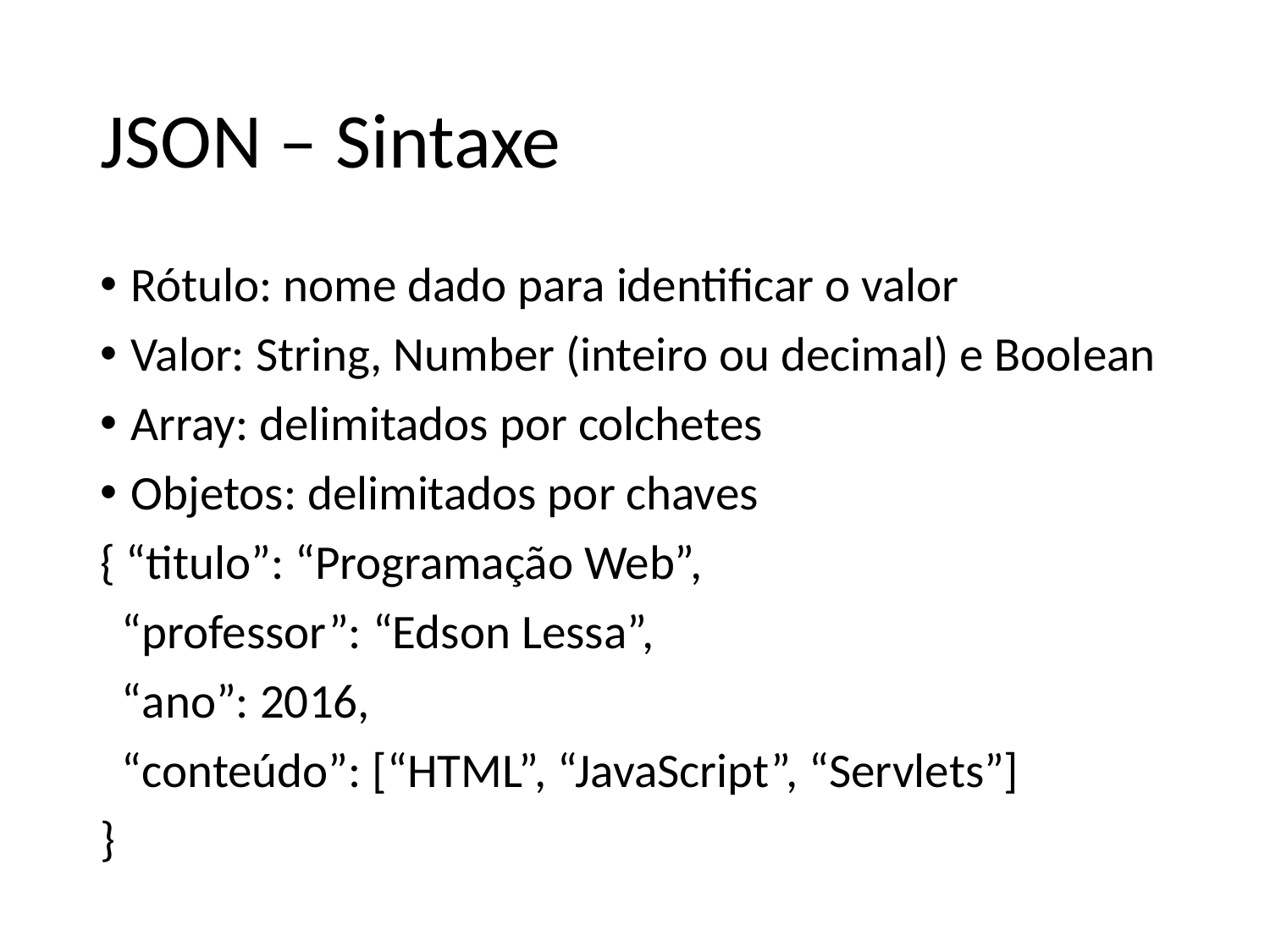

# JSON – Sintaxe
Rótulo: nome dado para identificar o valor
Valor: String, Number (inteiro ou decimal) e Boolean
Array: delimitados por colchetes
Objetos: delimitados por chaves
{ “titulo”: “Programação Web”,
  “professor”: “Edson Lessa”,
  “ano”: 2016,
  “conteúdo”: [“HTML”, “JavaScript”, “Servlets”]
}